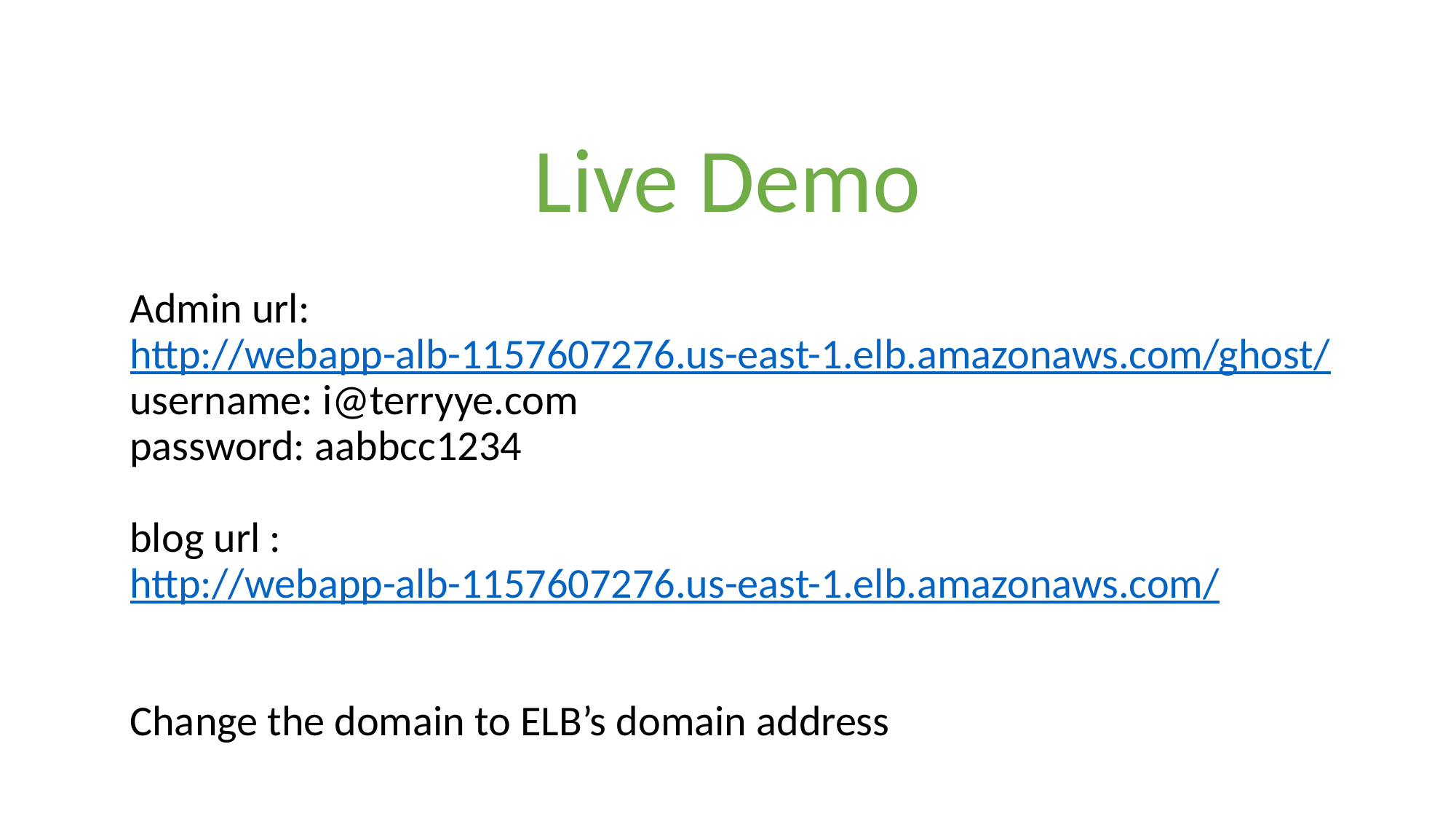

Live Demo
# Admin url: http://webapp-alb-1157607276.us-east-1.elb.amazonaws.com/ghost/ username: i@terryye.com password: aabbcc1234   blog url : http://webapp-alb-1157607276.us-east-1.elb.amazonaws.com/ Change the domain to ELB’s domain address